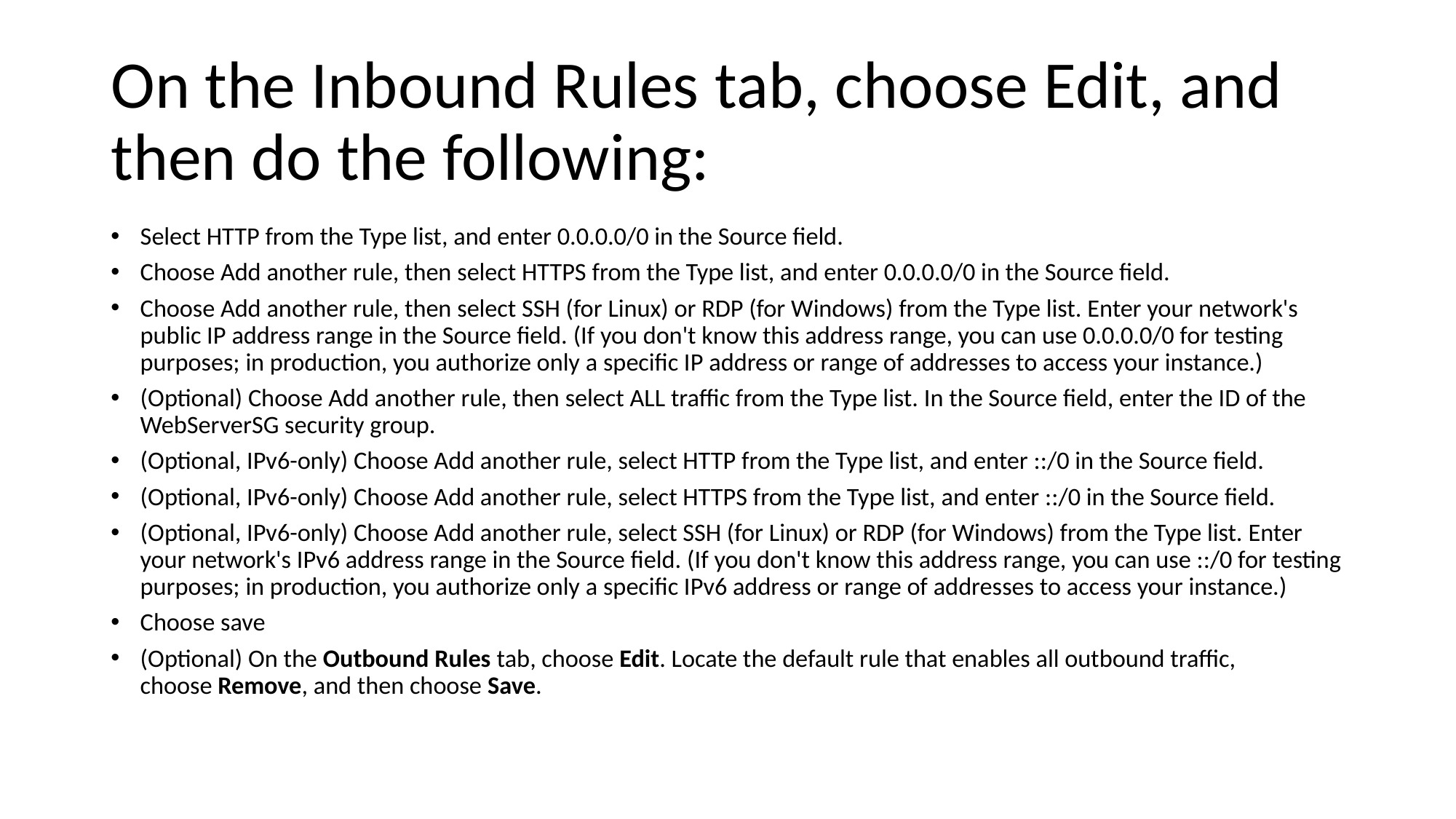

# On the Inbound Rules tab, choose Edit, and then do the following:
Select HTTP from the Type list, and enter 0.0.0.0/0 in the Source field.
Choose Add another rule, then select HTTPS from the Type list, and enter 0.0.0.0/0 in the Source field.
Choose Add another rule, then select SSH (for Linux) or RDP (for Windows) from the Type list. Enter your network's public IP address range in the Source field. (If you don't know this address range, you can use 0.0.0.0/0 for testing purposes; in production, you authorize only a specific IP address or range of addresses to access your instance.)
(Optional) Choose Add another rule, then select ALL traffic from the Type list. In the Source field, enter the ID of the WebServerSG security group.
(Optional, IPv6-only) Choose Add another rule, select HTTP from the Type list, and enter ::/0 in the Source field.
(Optional, IPv6-only) Choose Add another rule, select HTTPS from the Type list, and enter ::/0 in the Source field.
(Optional, IPv6-only) Choose Add another rule, select SSH (for Linux) or RDP (for Windows) from the Type list. Enter your network's IPv6 address range in the Source field. (If you don't know this address range, you can use ::/0 for testing purposes; in production, you authorize only a specific IPv6 address or range of addresses to access your instance.)
Choose save
(Optional) On the Outbound Rules tab, choose Edit. Locate the default rule that enables all outbound traffic, choose Remove, and then choose Save.